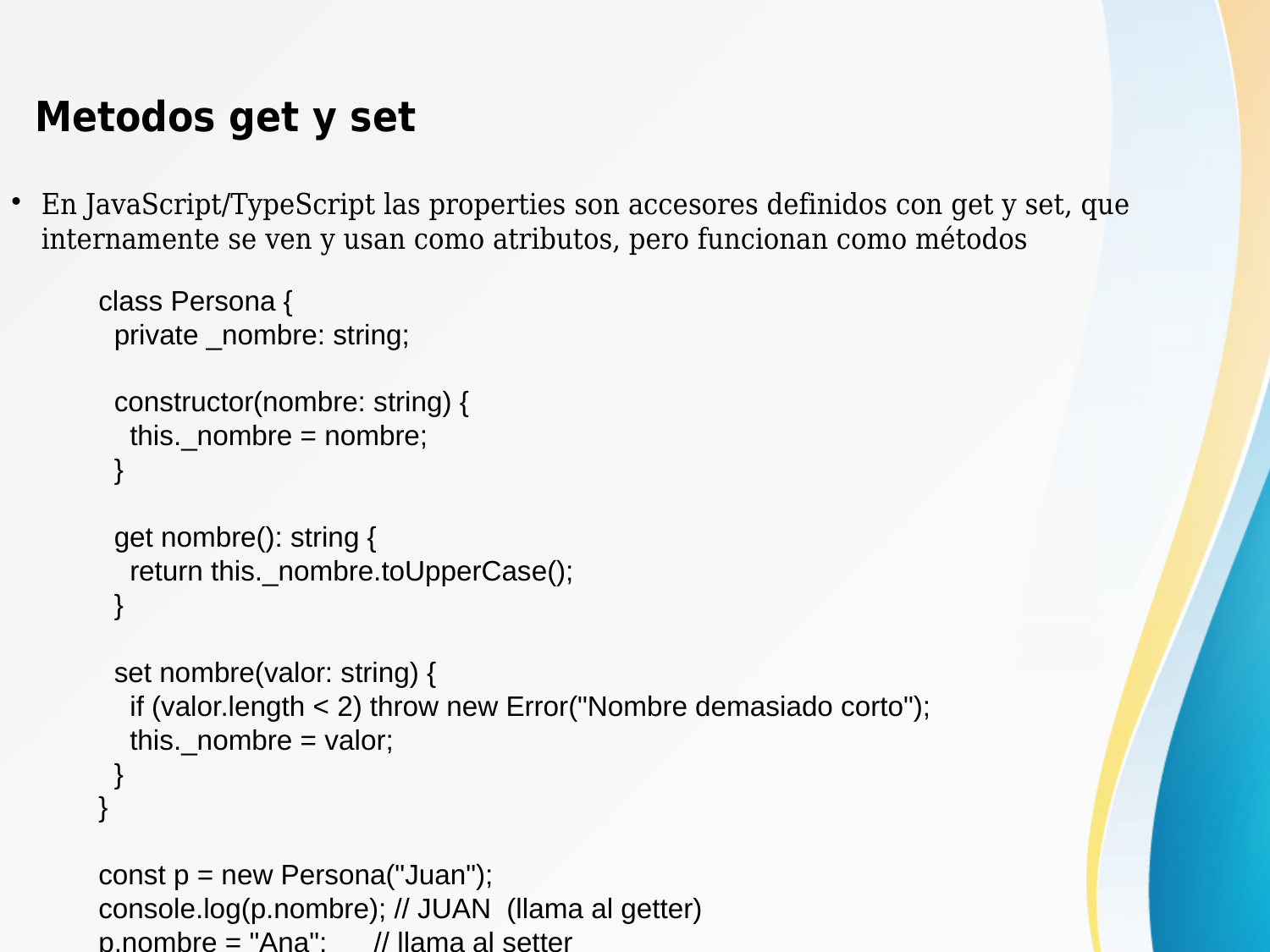

Metodos get y set
En JavaScript/TypeScript las properties son accesores definidos con get y set, que internamente se ven y usan como atributos, pero funcionan como métodos
class Persona {
  private _nombre: string;

  constructor(nombre: string) {
    this._nombre = nombre;
  }

  get nombre(): string {
    return this._nombre.toUpperCase();
  }

  set nombre(valor: string) {
    if (valor.length < 2) throw new Error("Nombre demasiado corto");
    this._nombre = valor;
  }
}

const p = new Persona("Juan");
console.log(p.nombre); // JUAN  (llama al getter)
p.nombre = "Ana";      // llama al setter